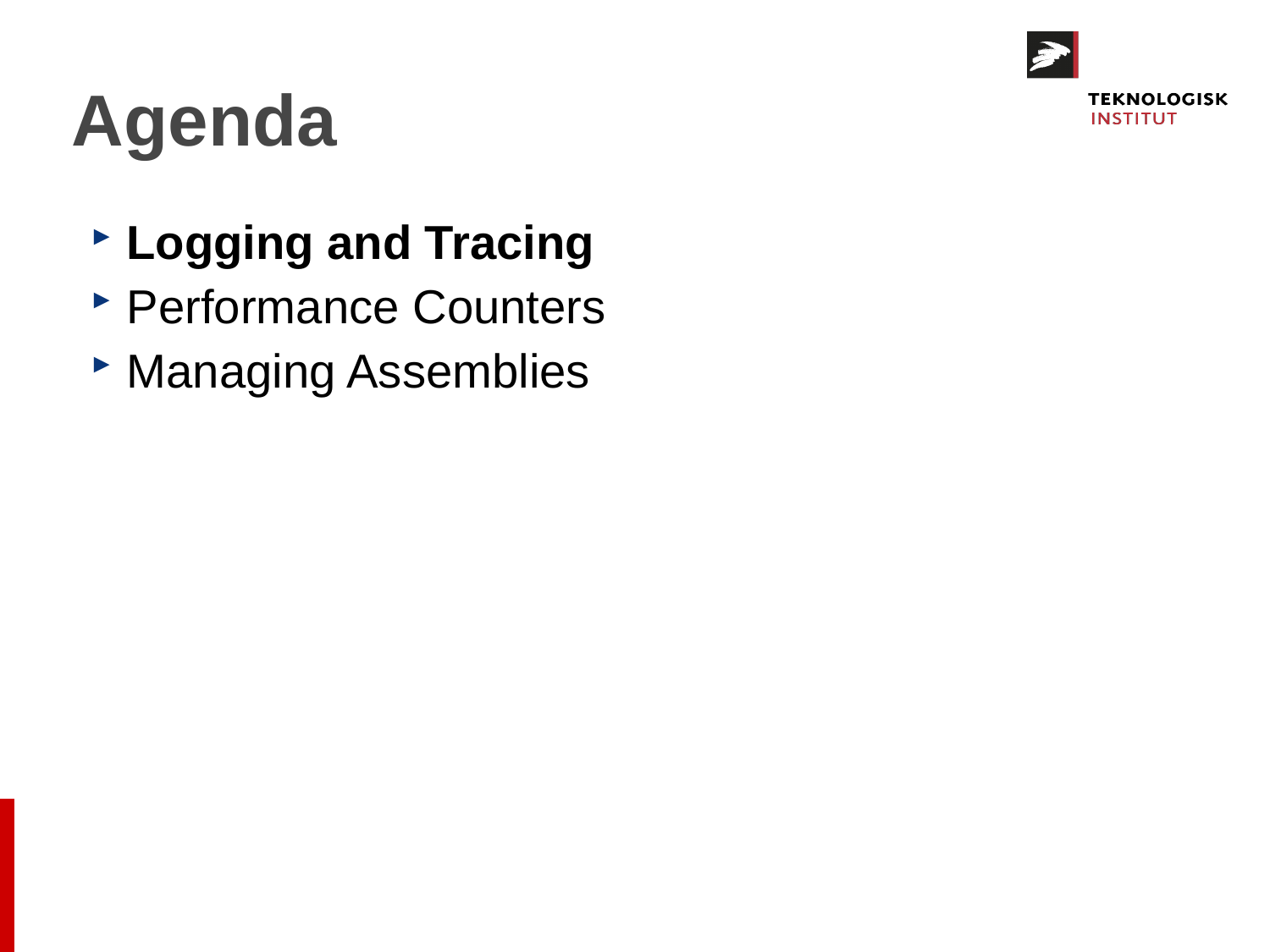

# Agenda
Logging and Tracing
Performance Counters
Managing Assemblies